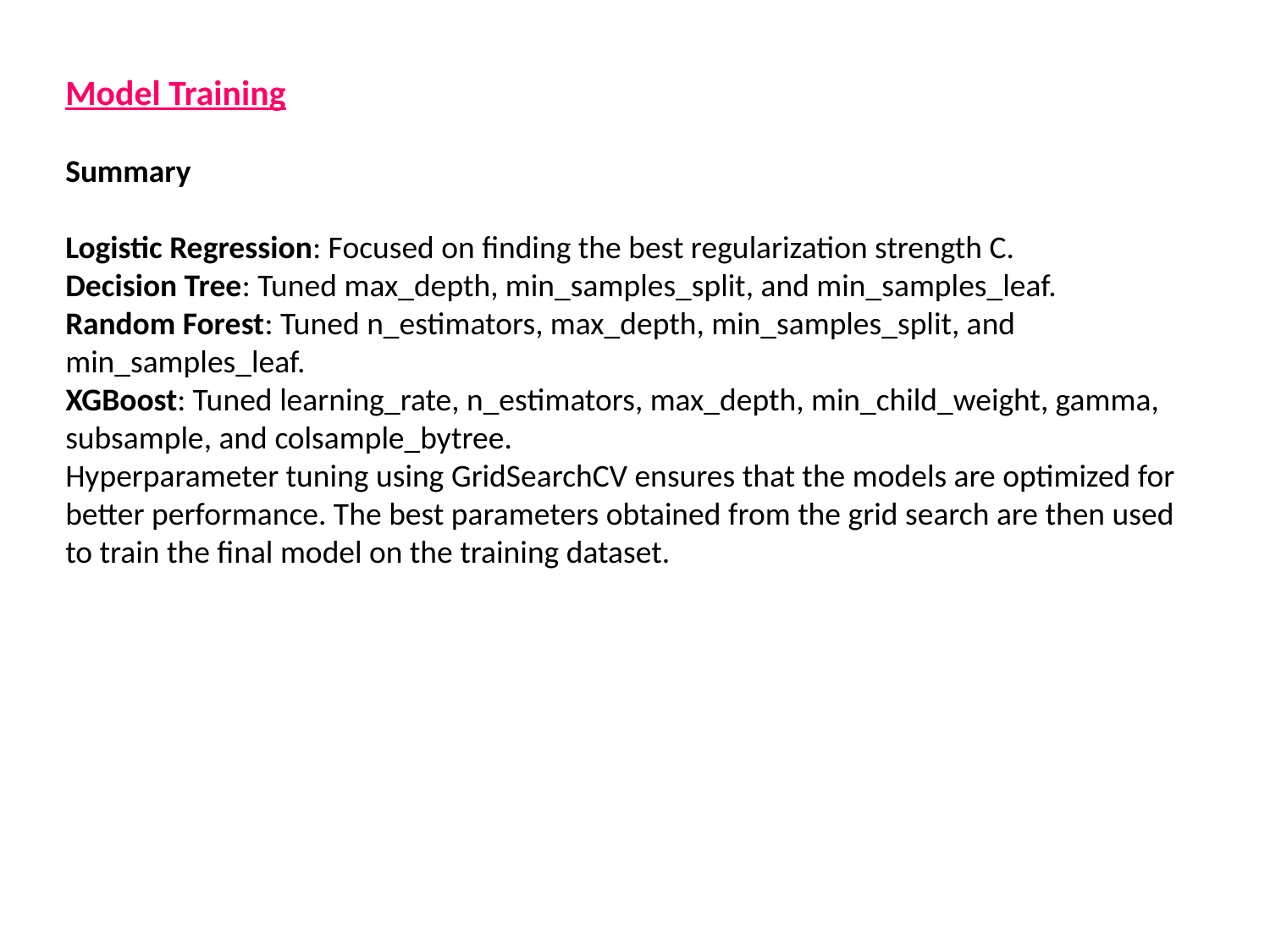

Model Training

Summary

Logistic Regression: Focused on finding the best regularization strength C.
Decision Tree: Tuned max_depth, min_samples_split, and min_samples_leaf.
Random Forest: Tuned n_estimators, max_depth, min_samples_split, and min_samples_leaf.
XGBoost: Tuned learning_rate, n_estimators, max_depth, min_child_weight, gamma, subsample, and colsample_bytree.
Hyperparameter tuning using GridSearchCV ensures that the models are optimized for better performance. The best parameters obtained from the grid search are then used to train the final model on the training dataset.